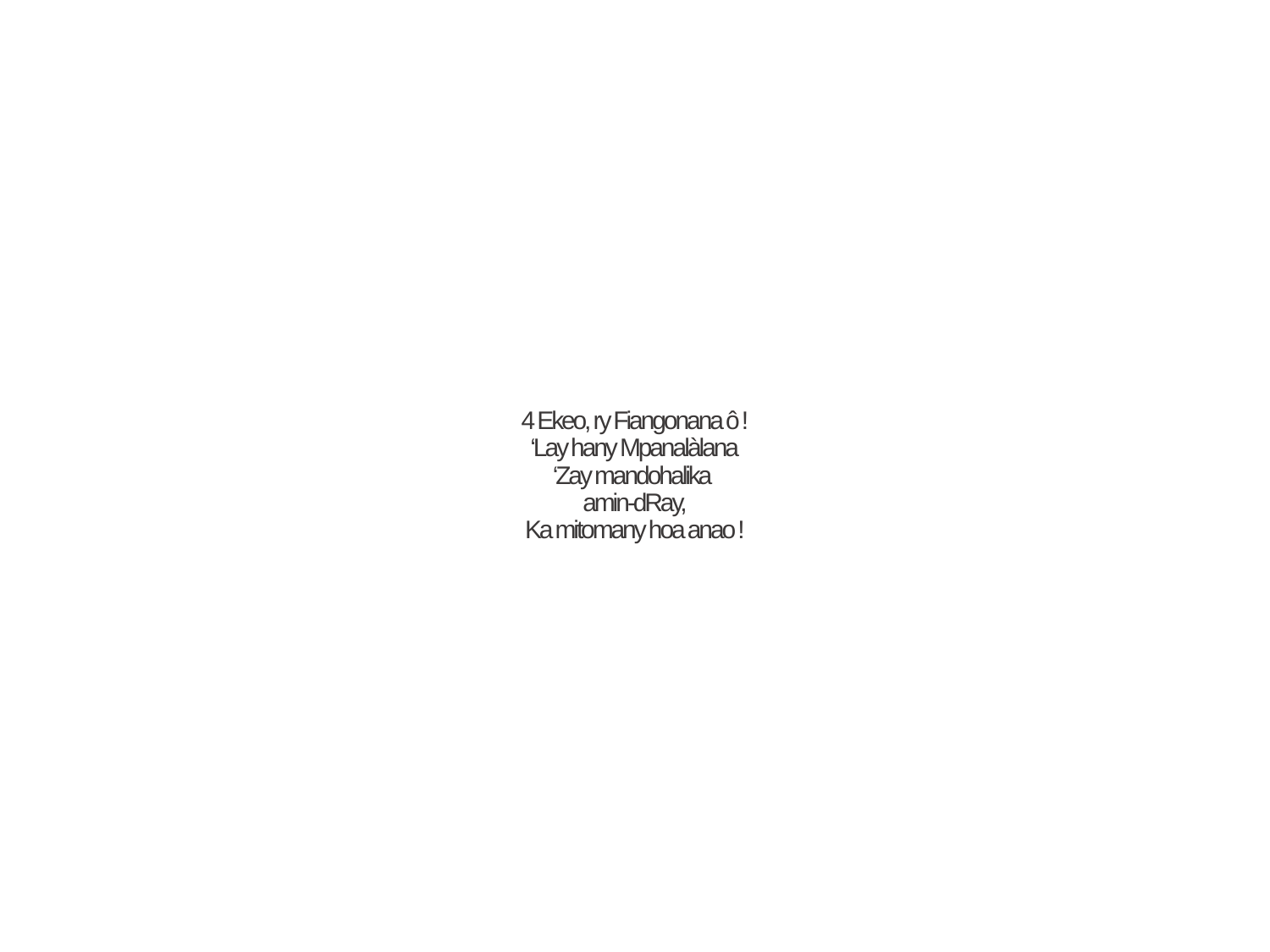

4 Ekeo, ry Fiangonana ô !
‘Lay hany Mpanalàlana
‘Zay mandohalika
amin-dRay,
Ka mitomany hoa anao !